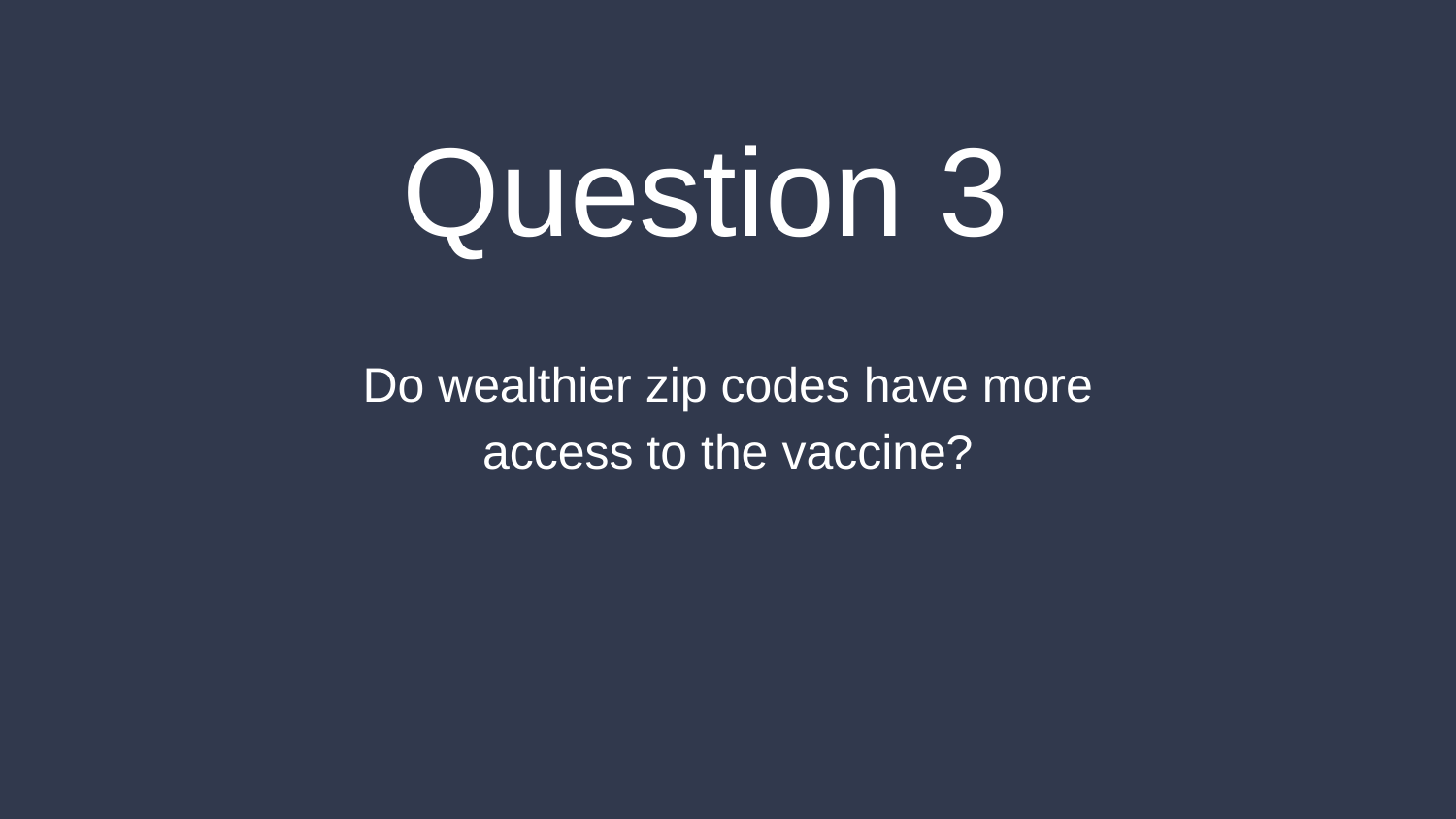

# Question 3
Do wealthier zip codes have more access to the vaccine?